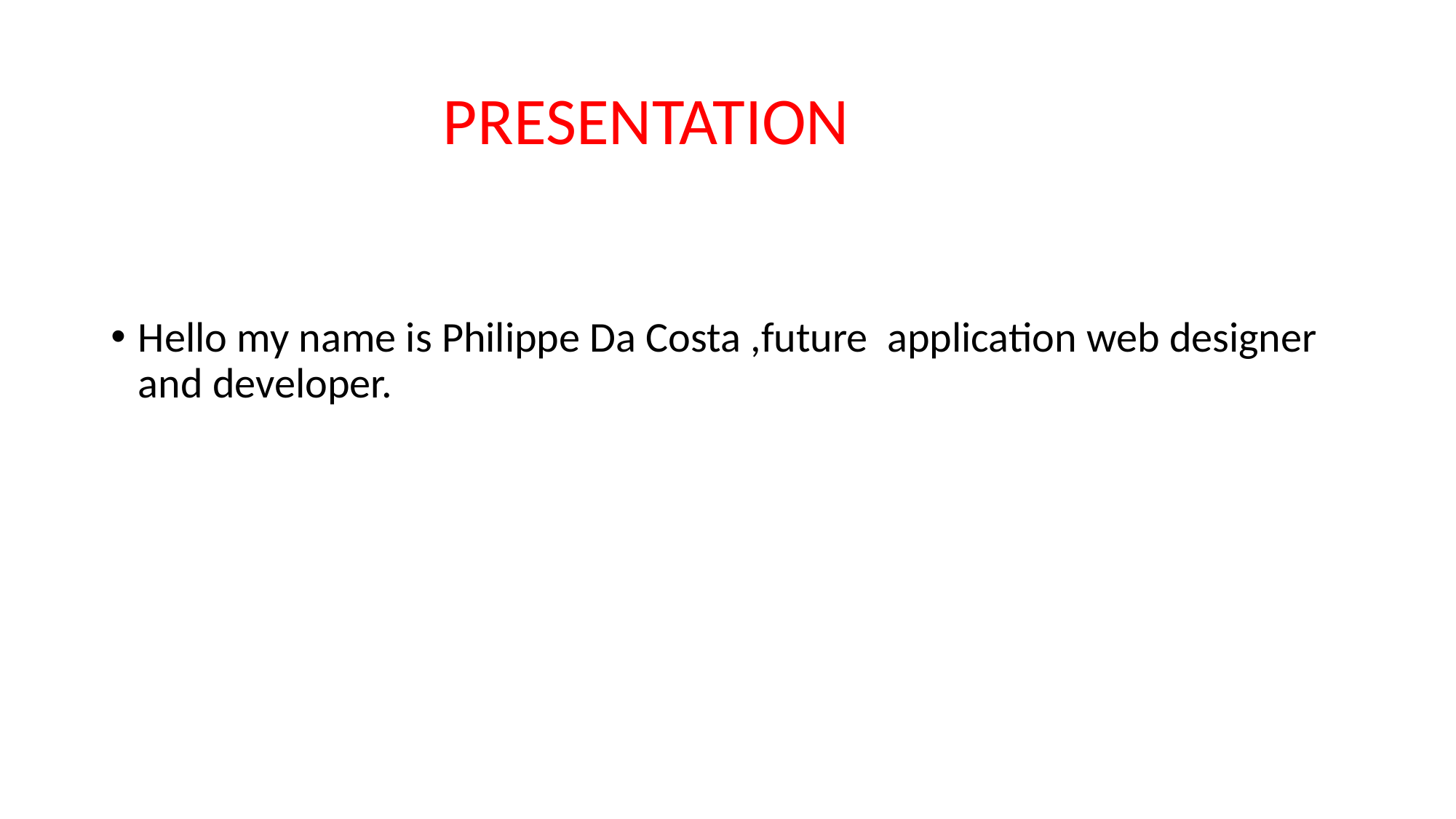

# PRESENTATION
Hello my name is Philippe Da Costa ,future  application web designer and developer.